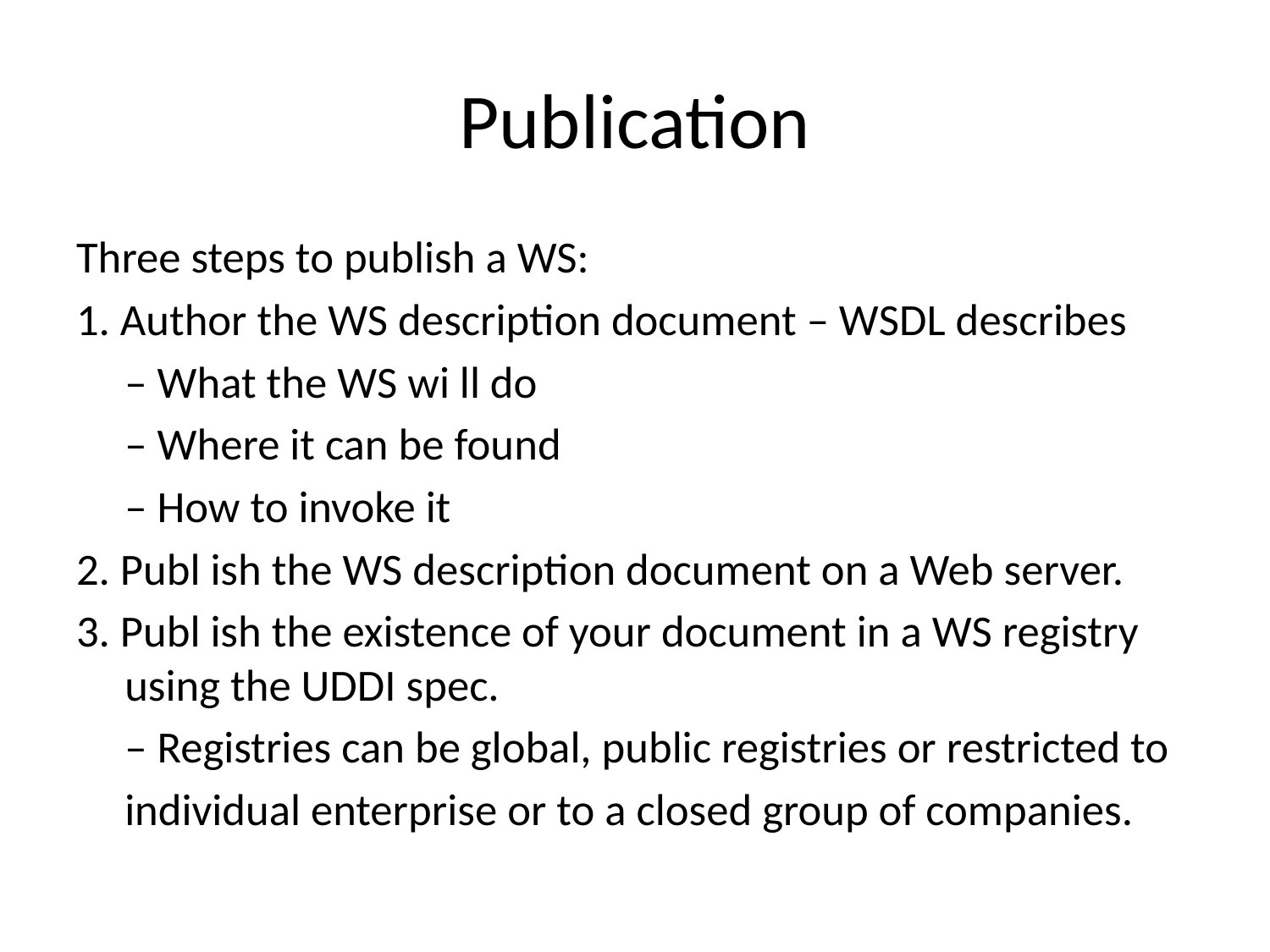

# Publication
Three steps to publish a WS:
1. Author the WS description document – WSDL describes
	– What the WS wi ll do
	– Where it can be found
	– How to invoke it
2. Publ ish the WS description document on a Web server.
3. Publ ish the existence of your document in a WS registry using the UDDI spec.
	– Registries can be global, public registries or restricted to
	individual enterprise or to a closed group of companies.